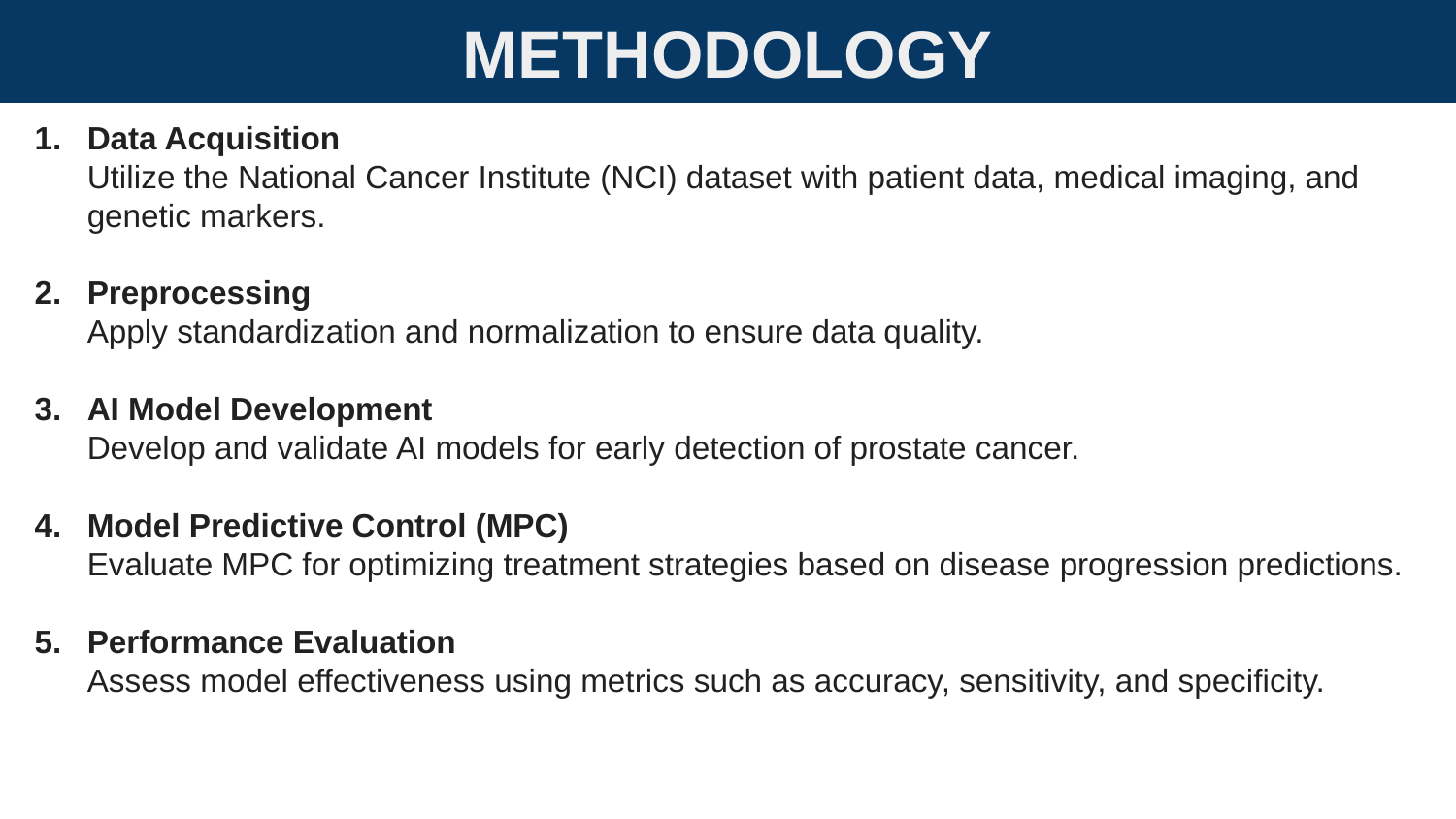

METHODOLOGY
Data Acquisition
Utilize the National Cancer Institute (NCI) dataset with patient data, medical imaging, and genetic markers.

Preprocessing
Apply standardization and normalization to ensure data quality.

AI Model Development
Develop and validate AI models for early detection of prostate cancer.

Model Predictive Control (MPC)
Evaluate MPC for optimizing treatment strategies based on disease progression predictions.

Performance Evaluation
Assess model effectiveness using metrics such as accuracy, sensitivity, and specificity.